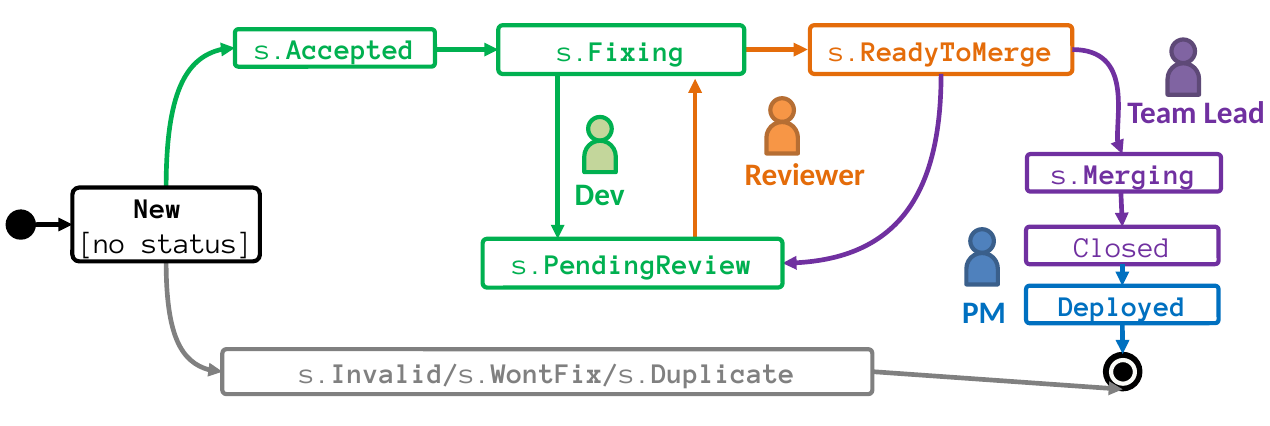

s.Fixing
s.ReadyToMerge
s.Accepted

Team Lead

Reviewer
s.Merging
Dev
New
[no status]

Closed

s.PendingReview
PM
Deployed
s.Invalid/s.WontFix/s.Duplicate